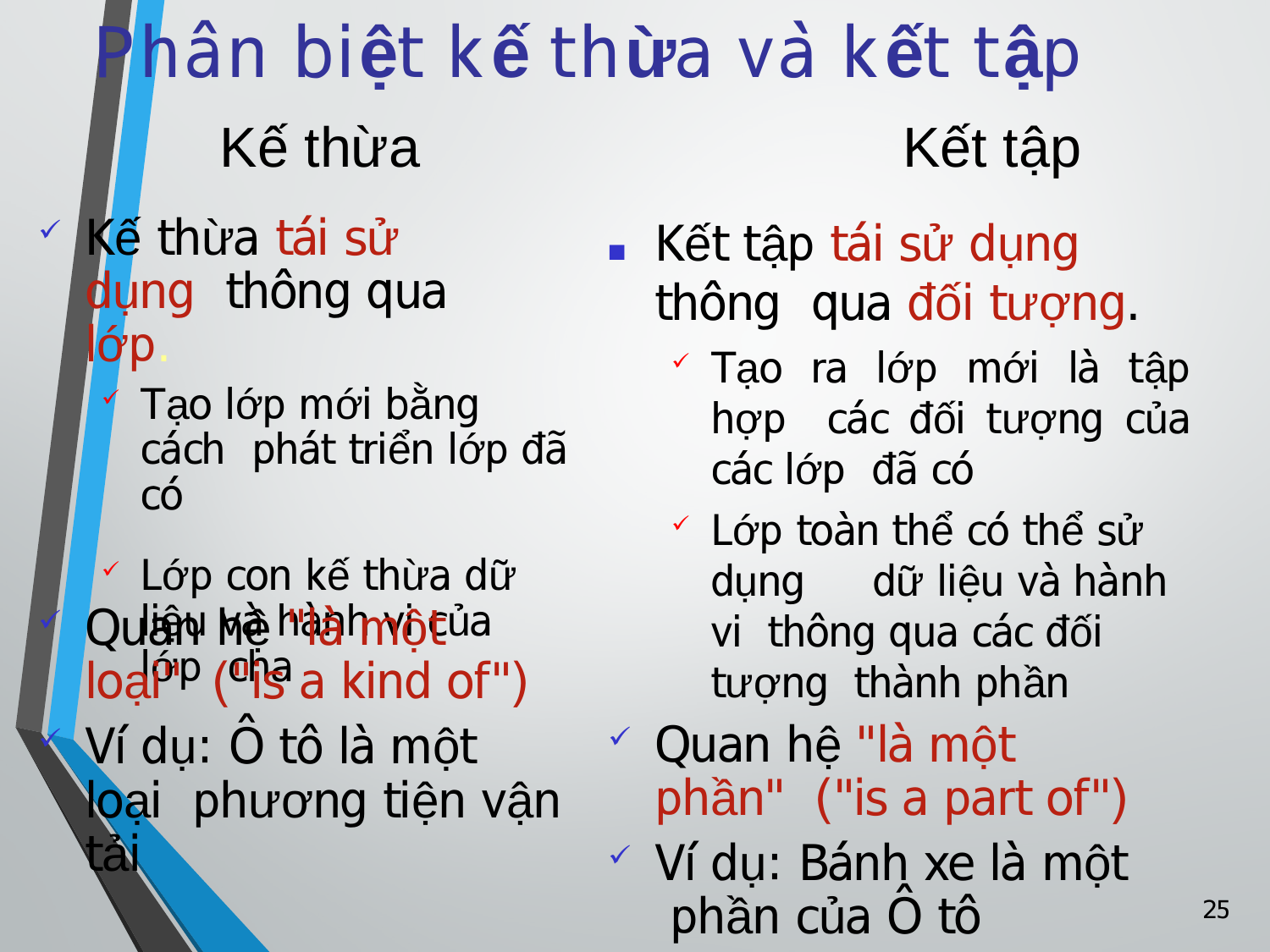

# Phân biệt kế thừa và kết tập
Kế thừa	Kết tập
Kế thừa tái sử dụng  thông qua lớp.
Tạo lớp mới bằng cách  phát triển lớp đã có
Lớp con kế thừa dữ  liệu và hành vi của lớp  cha
◼	Kết tập tái sử dụng thông  qua đối tượng.
Tạo ra lớp mới là tập hợp  các đối tượng của các lớp  đã có
Lớp toàn thể có thể sử  dụng	dữ liệu và hành vi  thông qua các đối tượng  thành phần
Quan hệ "là một loại"  ("is a kind of")
Ví dụ: Ô tô là một loại  phương tiện vận tải
Quan hệ "là một phần"  ("is a part of")
Ví dụ: Bánh xe là một  phần của Ô tô
25